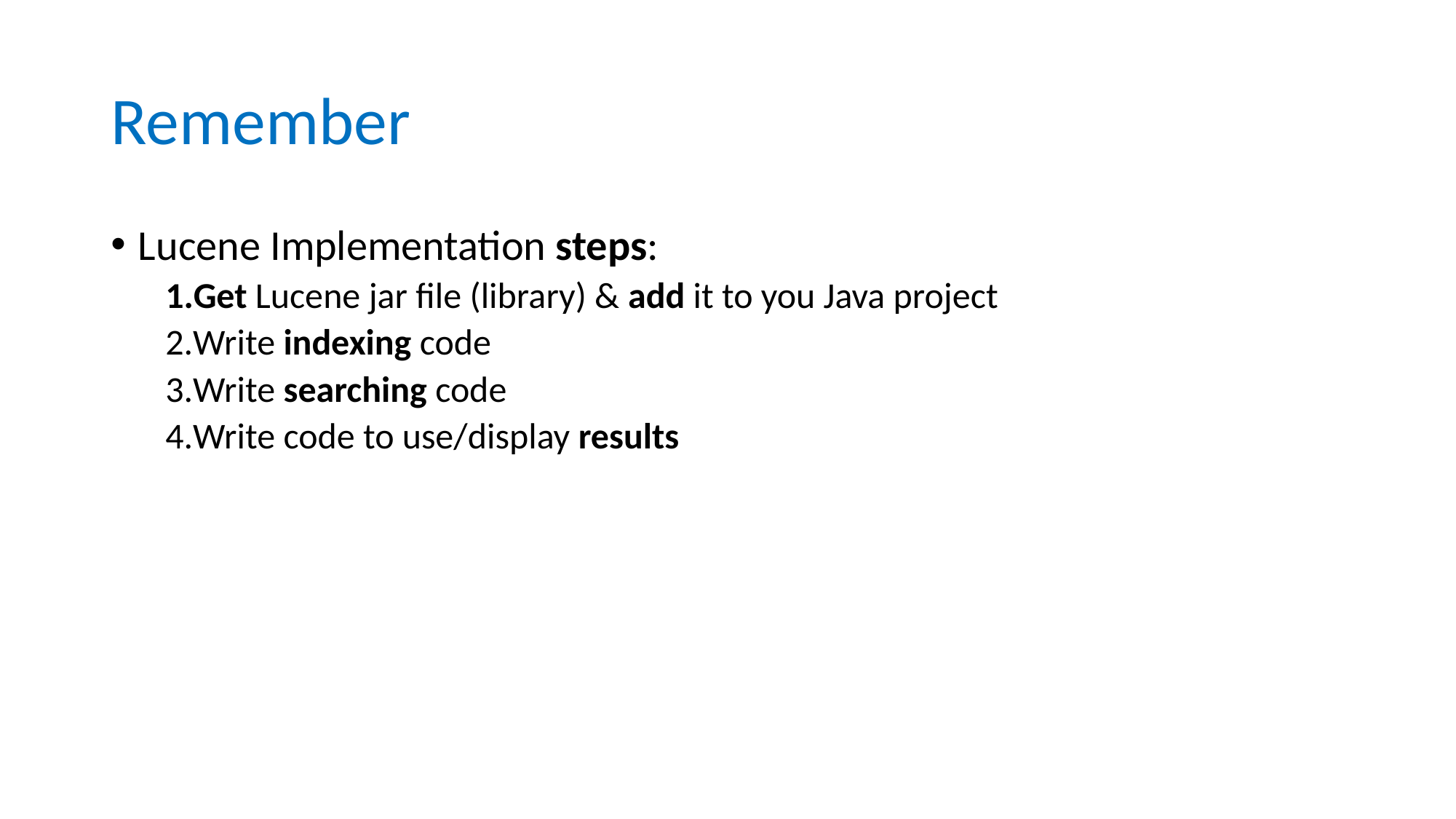

# Remember
Lucene Implementation steps:
Get Lucene jar file (library) & add it to you Java project
Write indexing code
Write searching code
Write code to use/display results